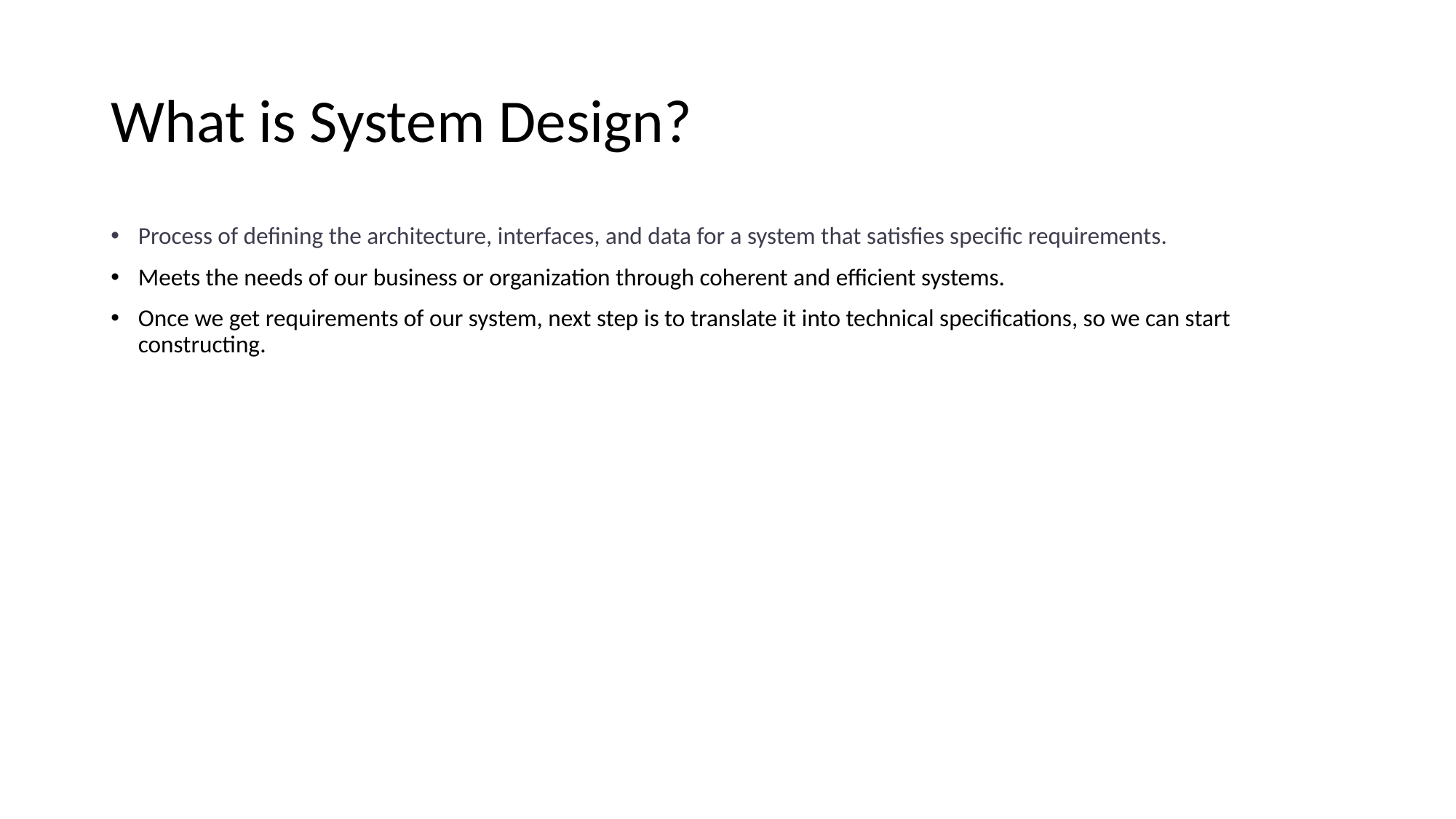

# What is System Design?
Process of defining the architecture, interfaces, and data for a system that satisfies specific requirements.
Meets the needs of our business or organization through coherent and efficient systems.
Once we get requirements of our system, next step is to translate it into technical specifications, so we can start constructing.